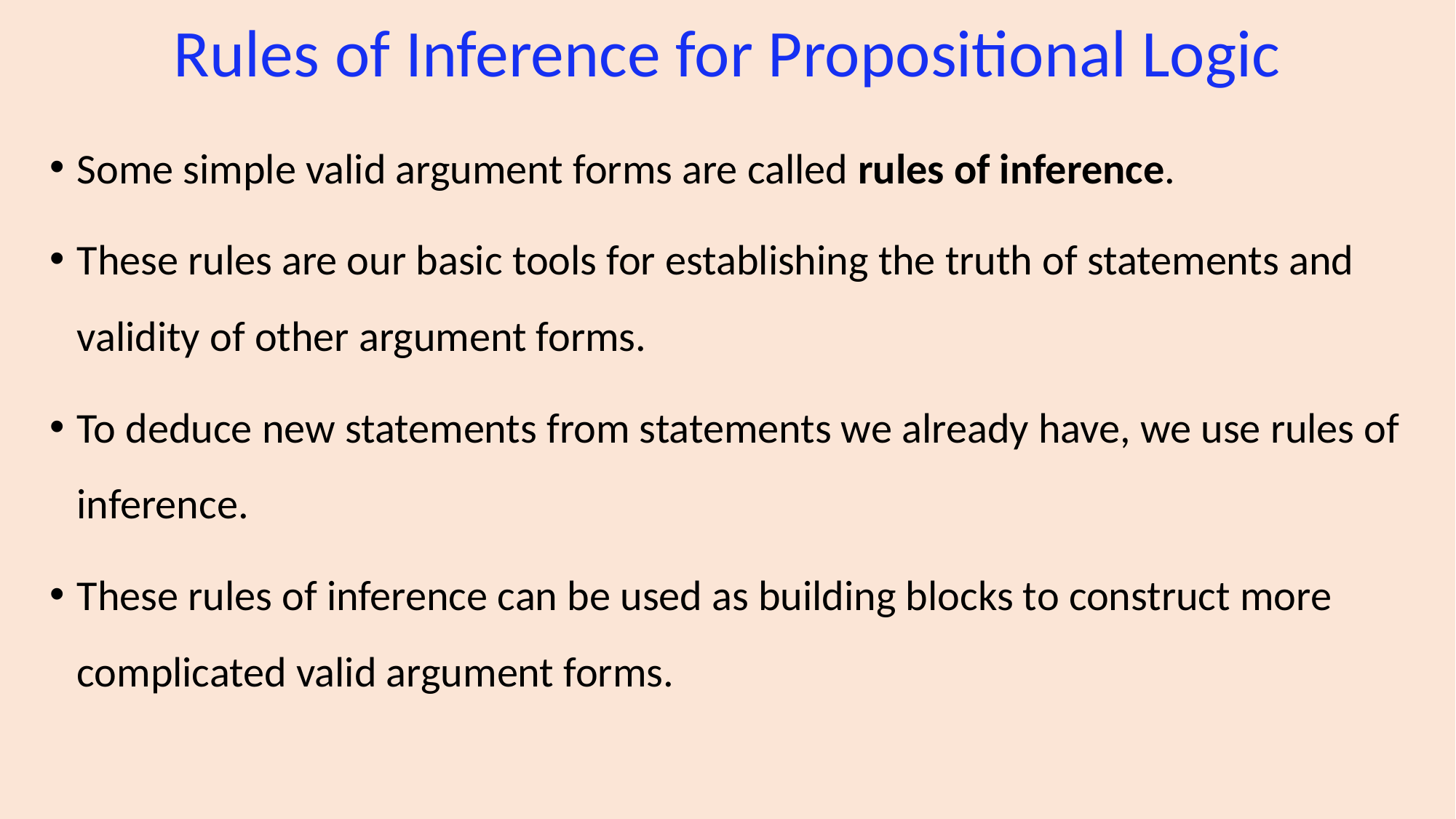

# Rules of Inference for Propositional Logic
Some simple valid argument forms are called rules of inference.
These rules are our basic tools for establishing the truth of statements and validity of other argument forms.
To deduce new statements from statements we already have, we use rules of inference.
These rules of inference can be used as building blocks to construct more complicated valid argument forms.